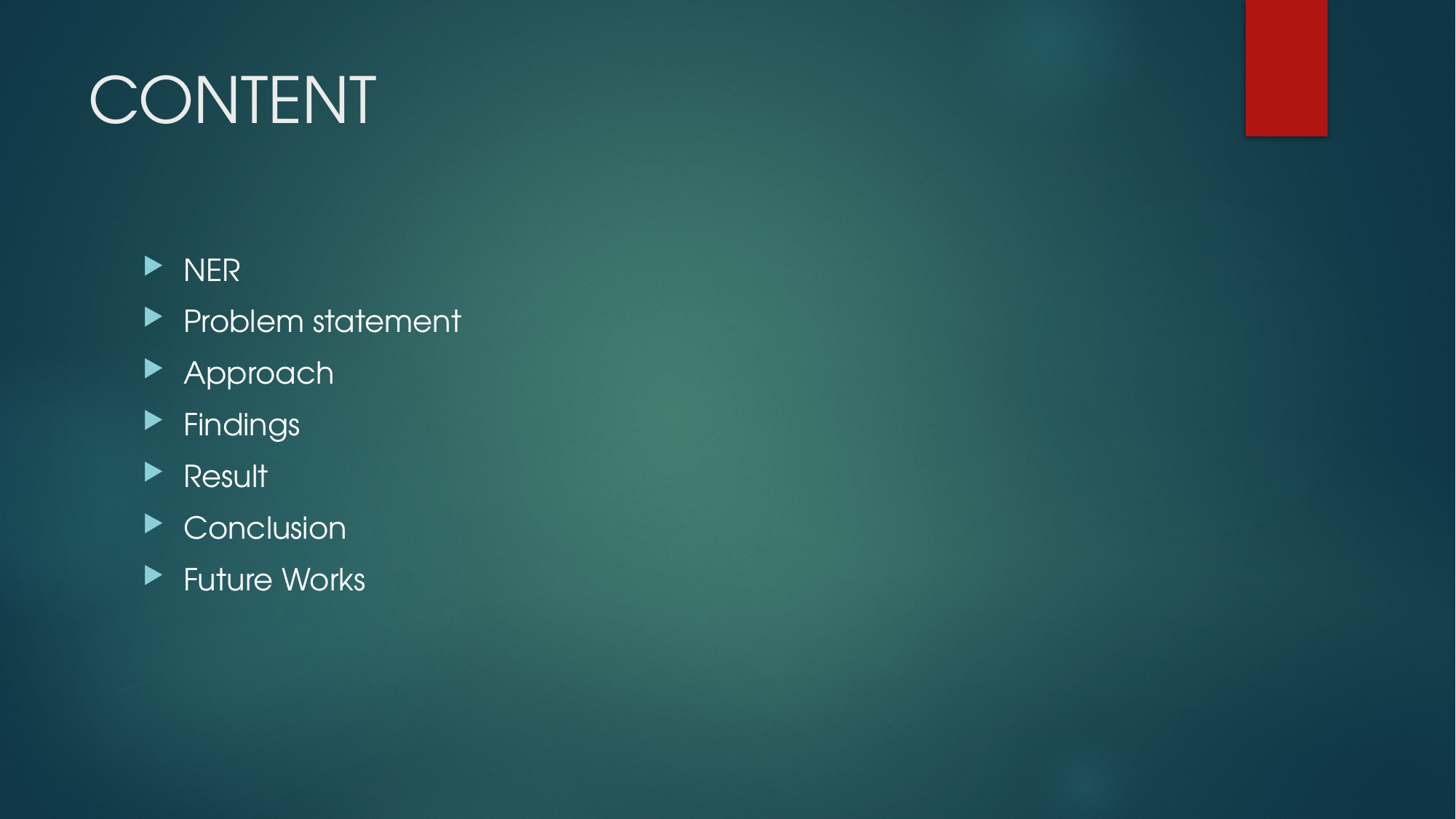

# CONTENT
NER
Problem statement
Approach
Findings
Result
Conclusion
Future Works